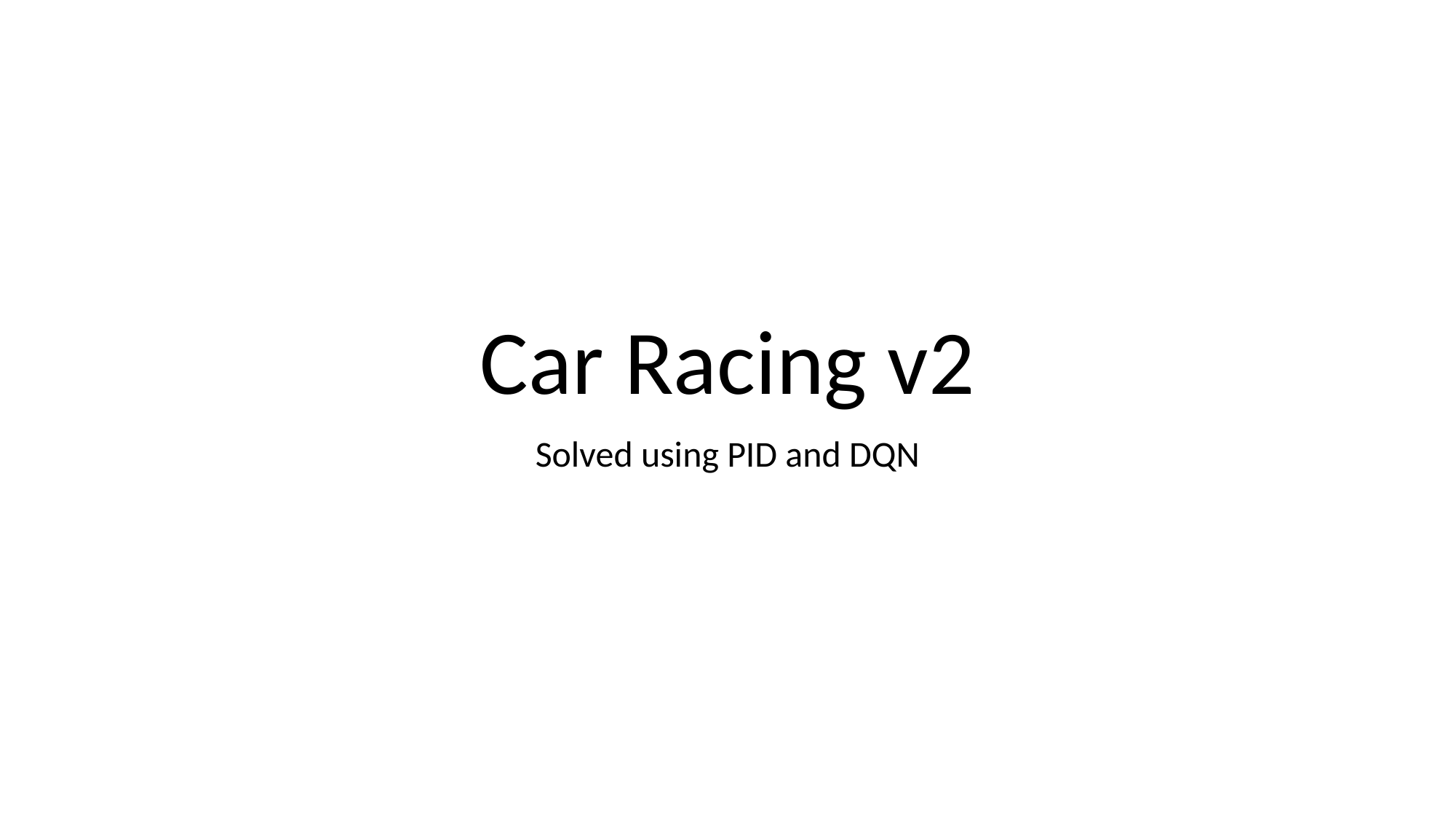

# Car Racing v2
Solved using PID and DQN